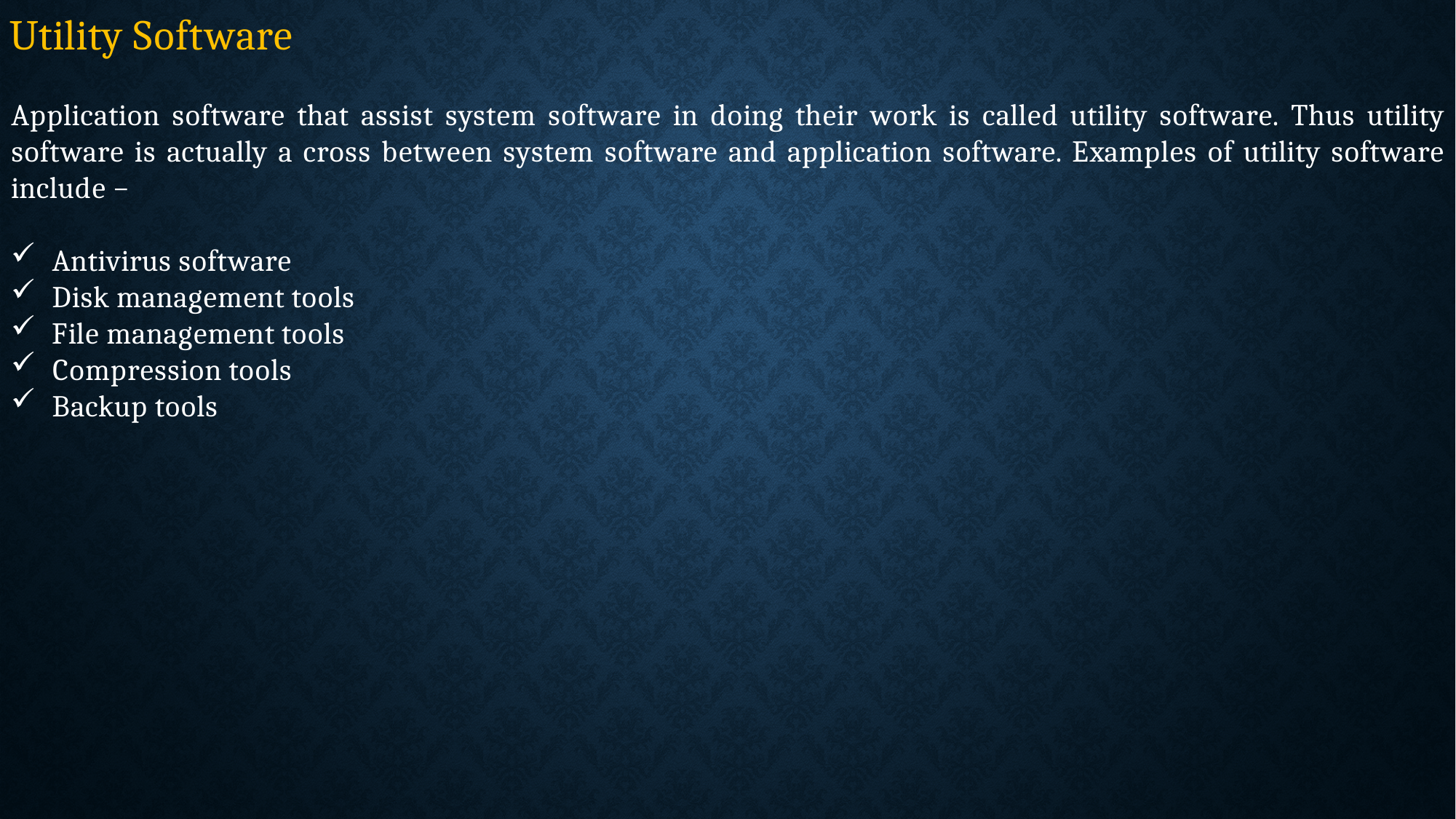

Utility Software

Application software that assist system software in doing their work is called utility software. Thus utility software is actually a cross between system software and application software. Examples of utility software include −

Antivirus software
Disk management tools
File management tools
Compression tools
Backup tools